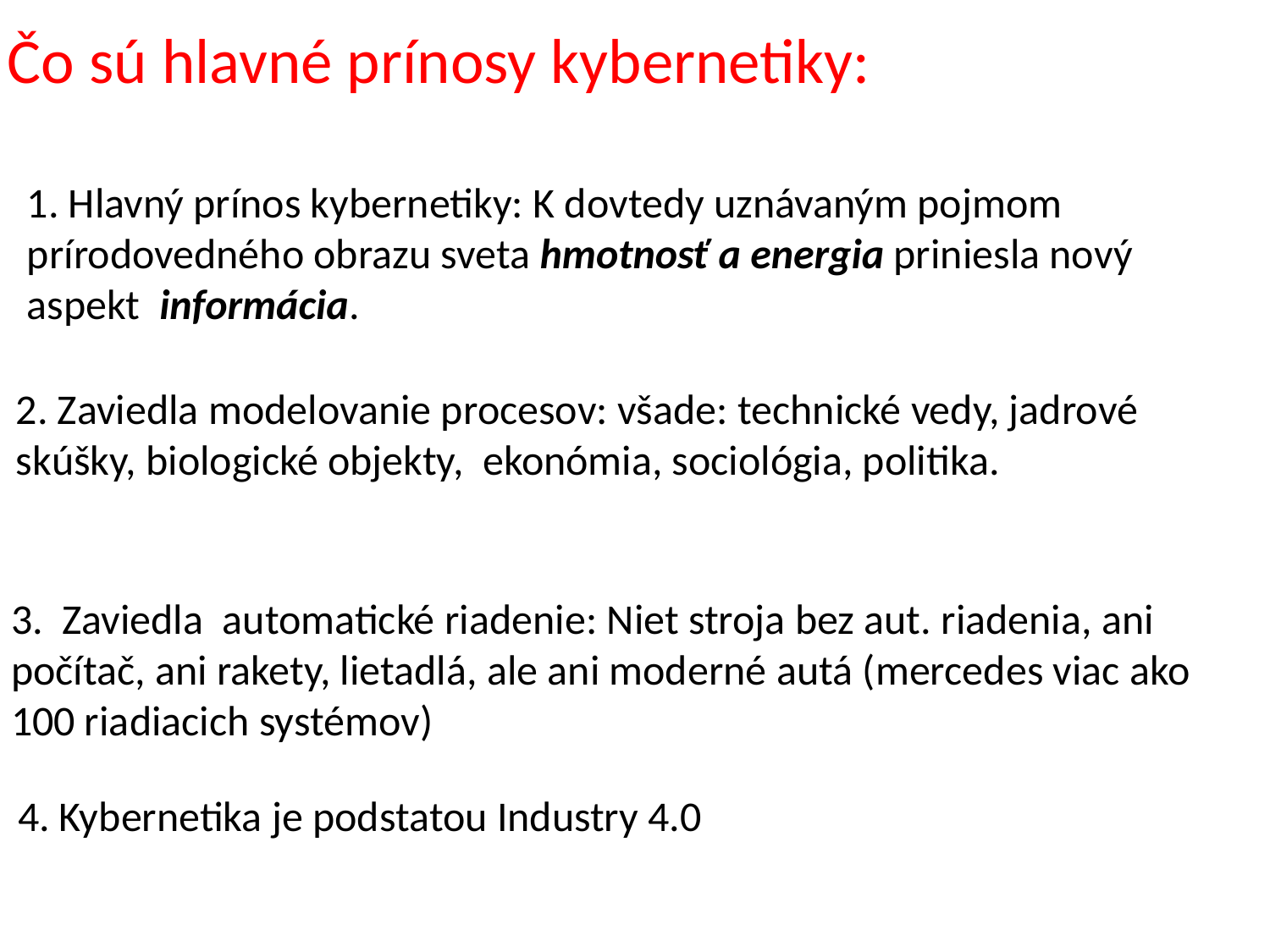

Čo sú hlavné prínosy kybernetiky:
1. Hlavný prínos kybernetiky: K dovtedy uznávaným pojmom prírodovedného obrazu sveta hmotnosť a energia priniesla nový aspekt  informácia.
2. Zaviedla modelovanie procesov: všade: technické vedy, jadrové skúšky, biologické objekty,  ekonómia, sociológia, politika.
3.  Zaviedla  automatické riadenie: Niet stroja bez aut. riadenia, ani počítač, ani rakety, lietadlá, ale ani moderné autá (mercedes viac ako 100 riadiacich systémov)
4. Kybernetika je podstatou Industry 4.0